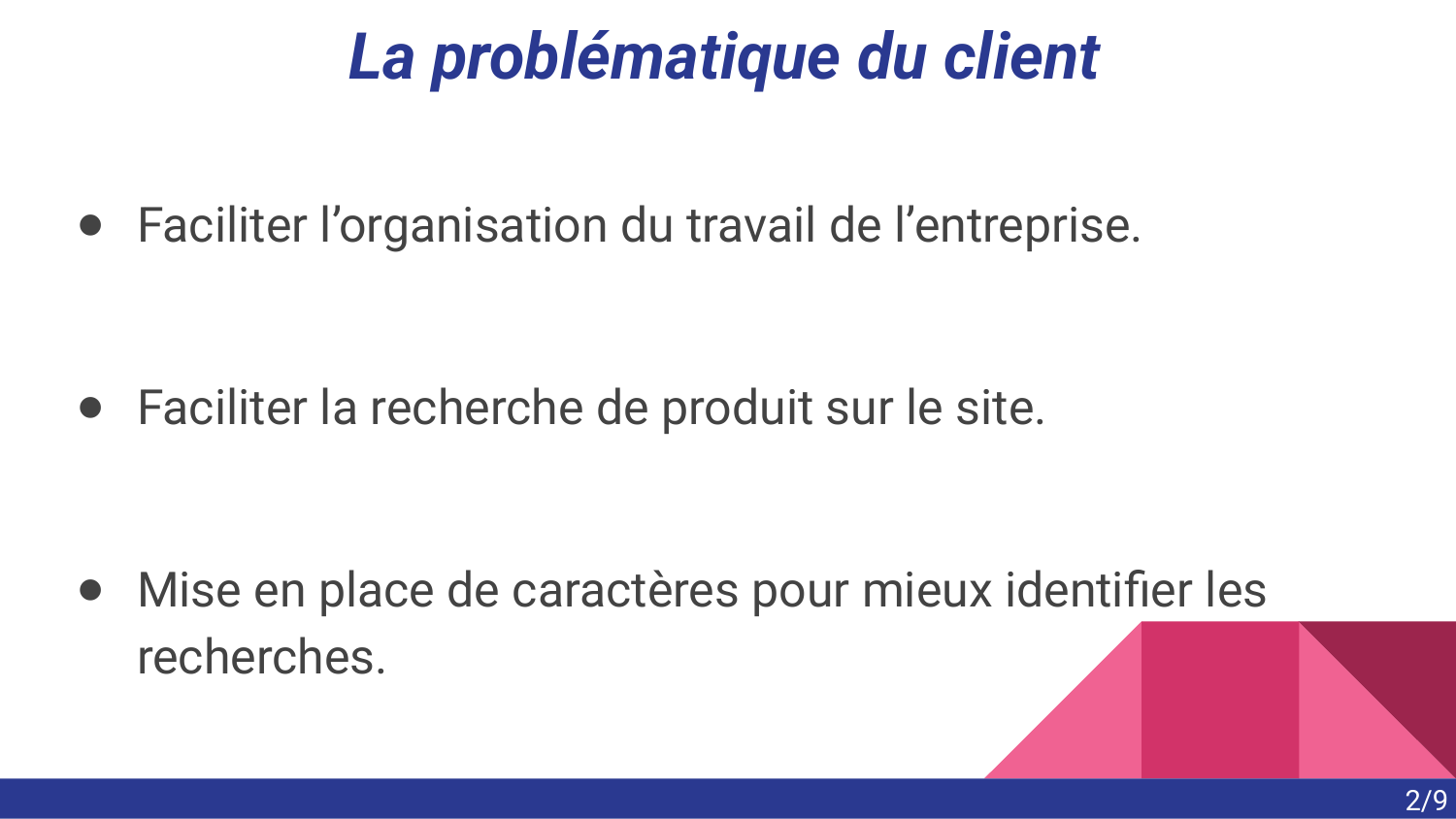

# La problématique du client
Faciliter l’organisation du travail de l’entreprise.

Faciliter la recherche de produit sur le site.

Mise en place de caractères pour mieux identifier les recherches.
2/9